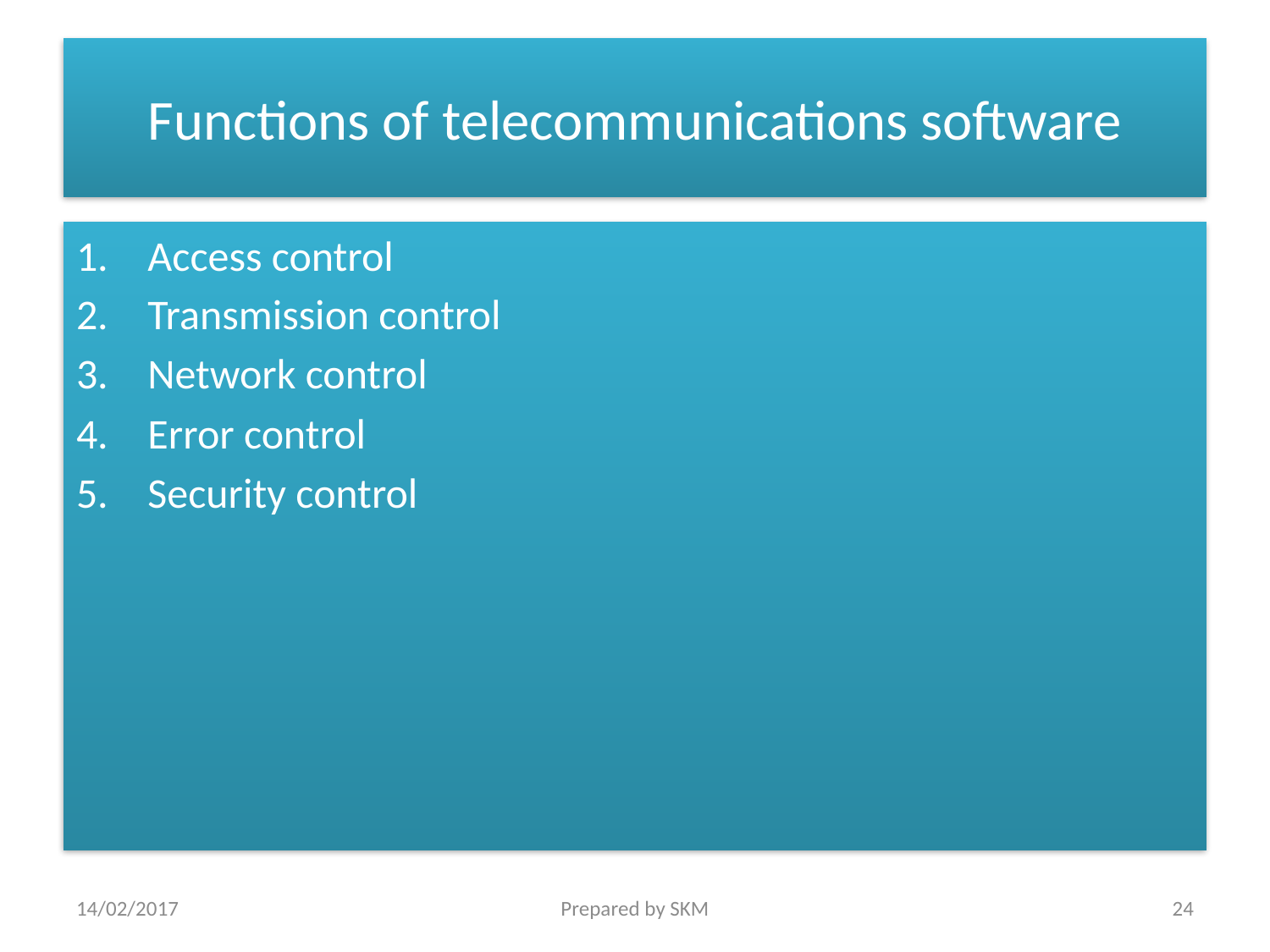

# Functions of telecommunications software
Access control
Transmission control
Network control
Error control
Security control
14/02/2017
Prepared by SKM
24